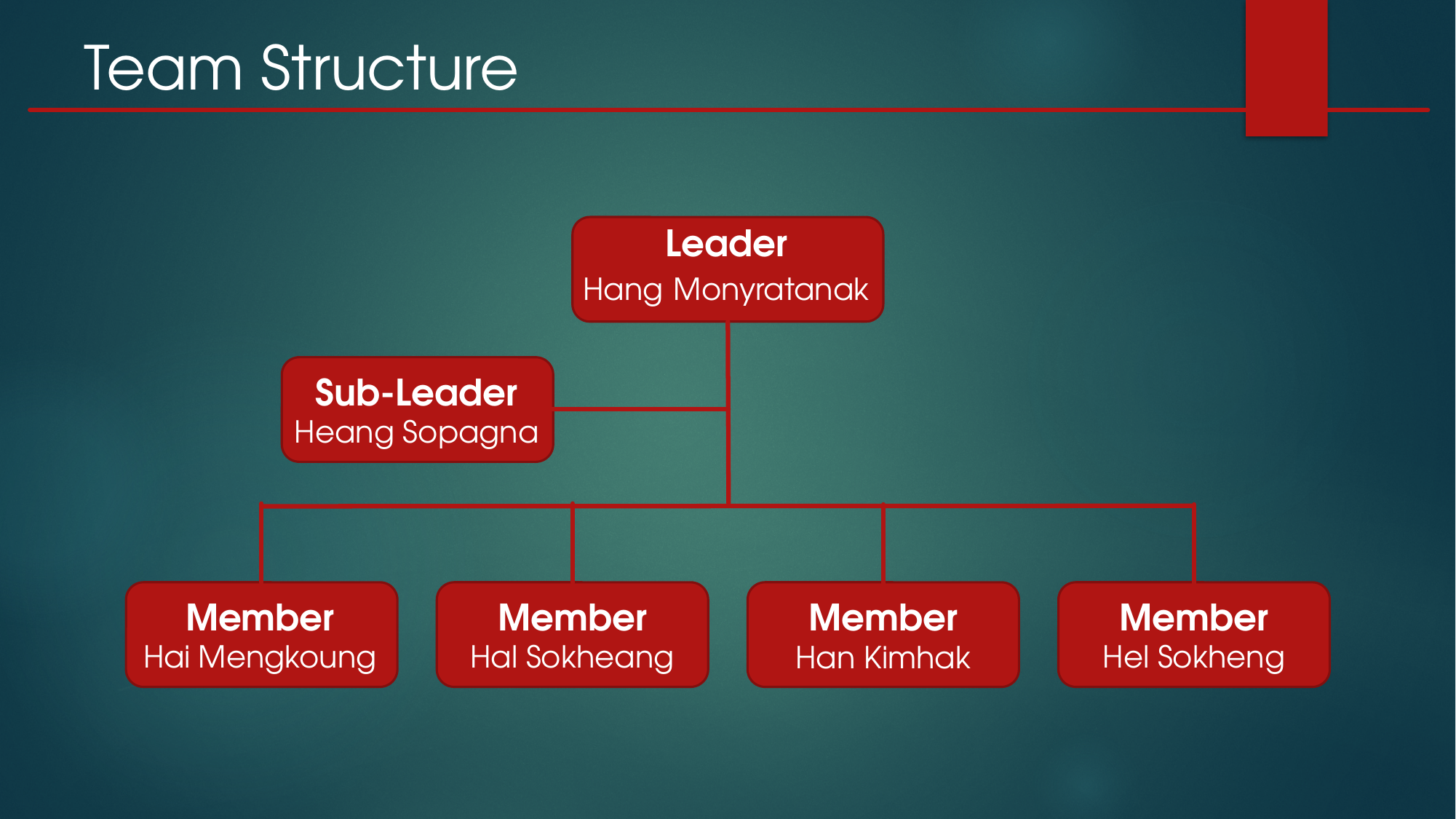

Team Structure
Leader
Hang Monyratanak

Sub-Leader
Heang Sopagna

Member
Hai Mengkoung
Member
Hel Sokheng
Member
Hal Sokheang
Member
Han Kimhak